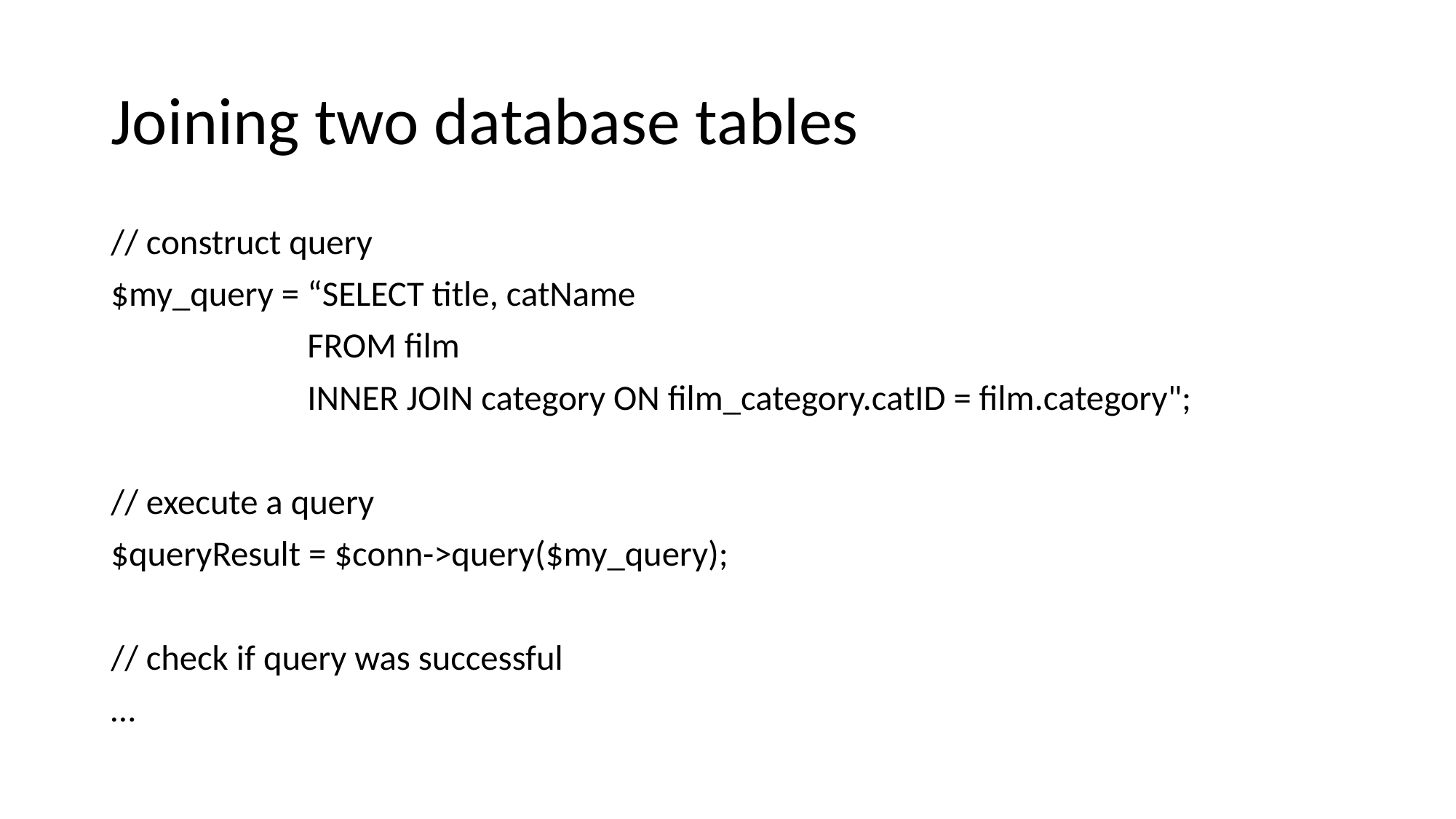

# Joining two database tables
// construct query
$my_query = 	“SELECT title, catName
		FROM film
		INNER JOIN category ON film_category.catID = film.category";

// execute a query
$queryResult = $conn->query($my_query);

// check if query was successful
…